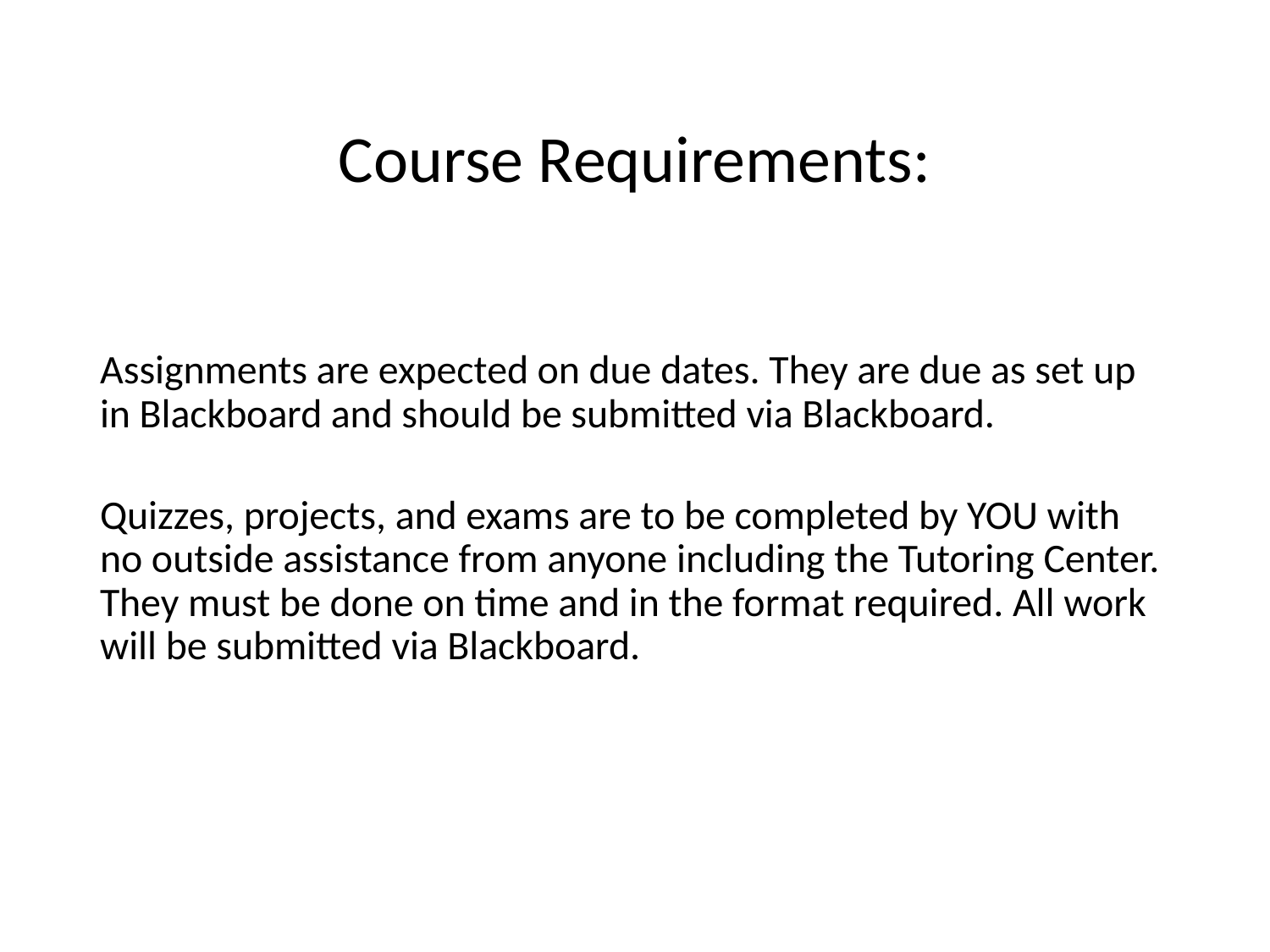

# Course Requirements:

Assignments are expected on due dates. They are due as set up in Blackboard and should be submitted via Blackboard.
Quizzes, projects, and exams are to be completed by YOU with no outside assistance from anyone including the Tutoring Center. They must be done on time and in the format required. All work will be submitted via Blackboard.